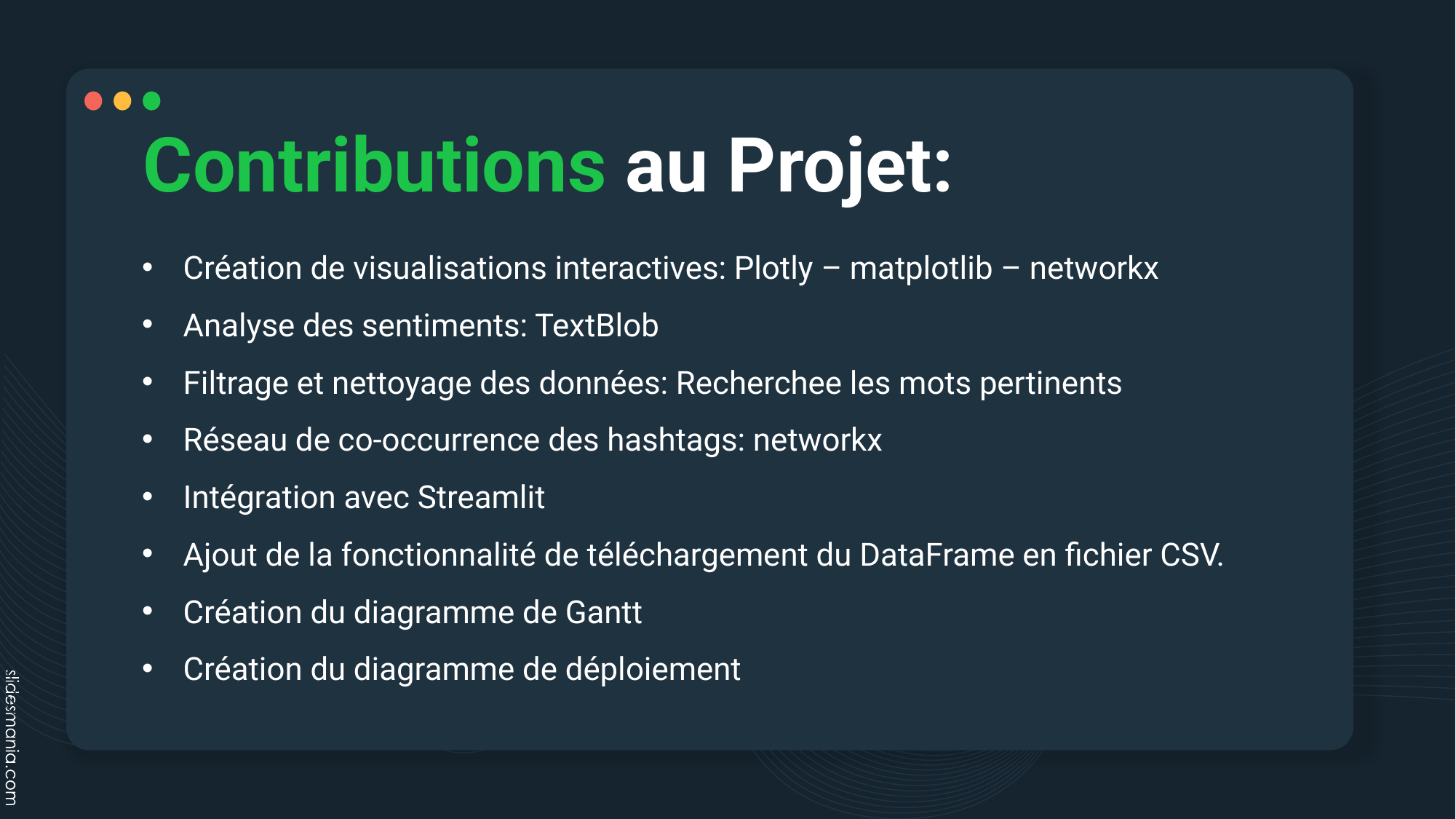

# Contributions au Projet:
Création de visualisations interactives: Plotly – matplotlib – networkx
Analyse des sentiments: TextBlob
Filtrage et nettoyage des données: Recherchee les mots pertinents
Réseau de co-occurrence des hashtags: networkx
Intégration avec Streamlit
Ajout de la fonctionnalité de téléchargement du DataFrame en fichier CSV.
Création du diagramme de Gantt
Création du diagramme de déploiement